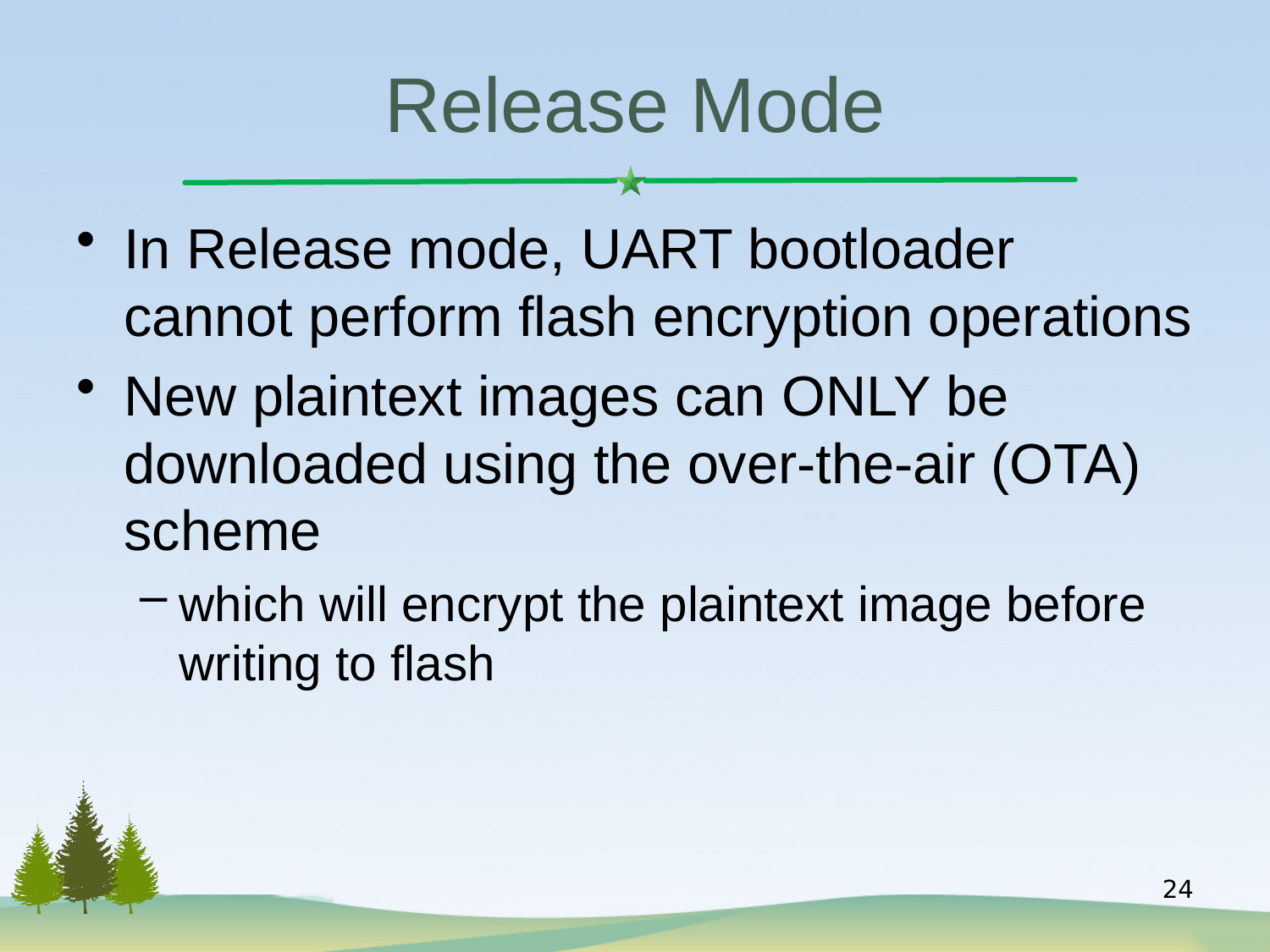

# Release Mode
In Release mode, UART bootloader cannot perform flash encryption operations
New plaintext images can ONLY be downloaded using the over-the-air (OTA) scheme
which will encrypt the plaintext image before writing to flash
24